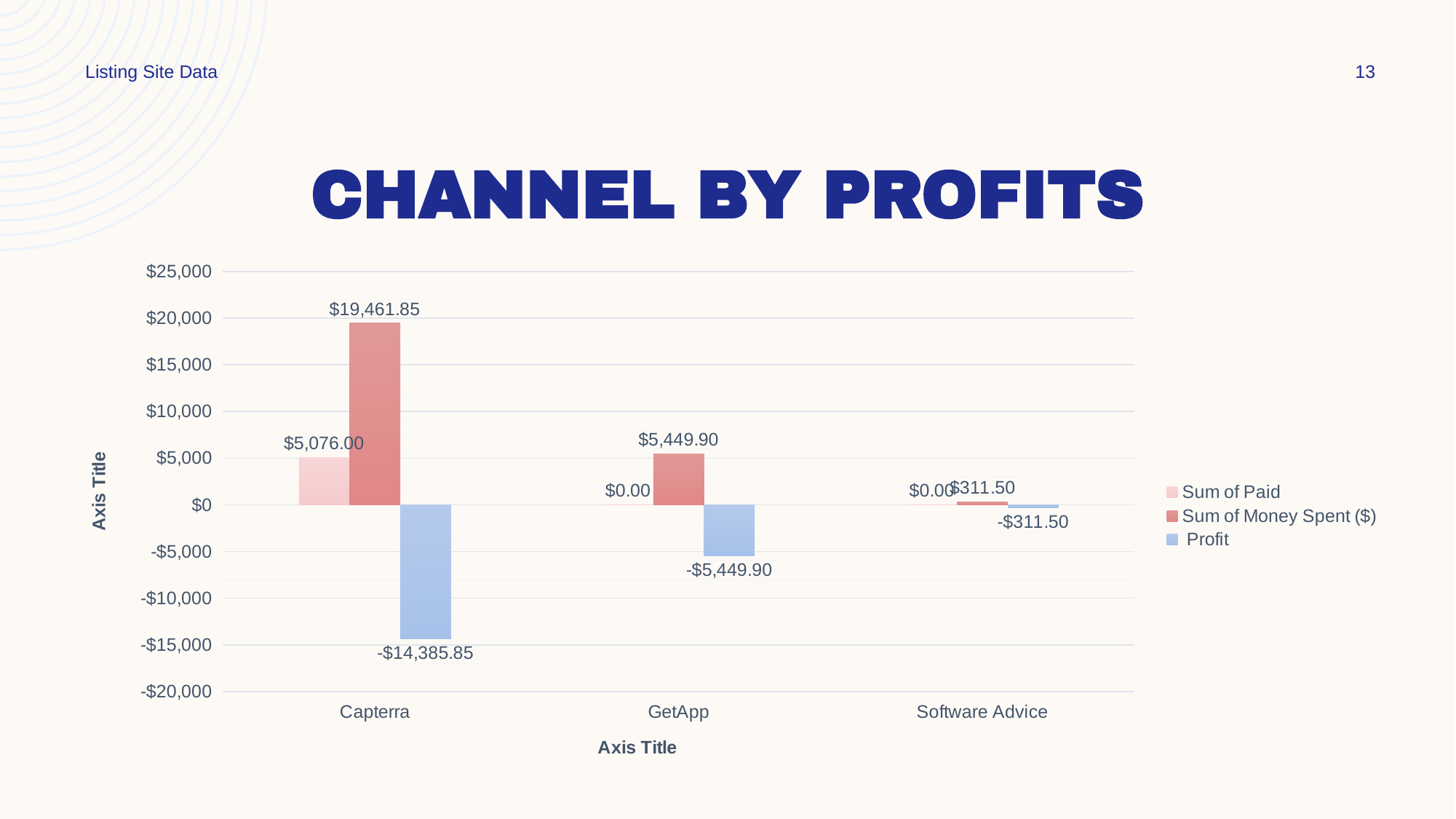

Listing Site Data
13
# CHANNEL by profits

### Chart

| Category | Sum of Paid | Sum of Money Spent ($) |  Profit |
|---|---|---|---|
| Capterra | 5076.0 | 19461.85 | -14385.849999999999 |
| GetApp | 0.0 | 5449.899999999998 | -5449.899999999998 |
| Software Advice | 0.0 | 311.5 | -311.5 |